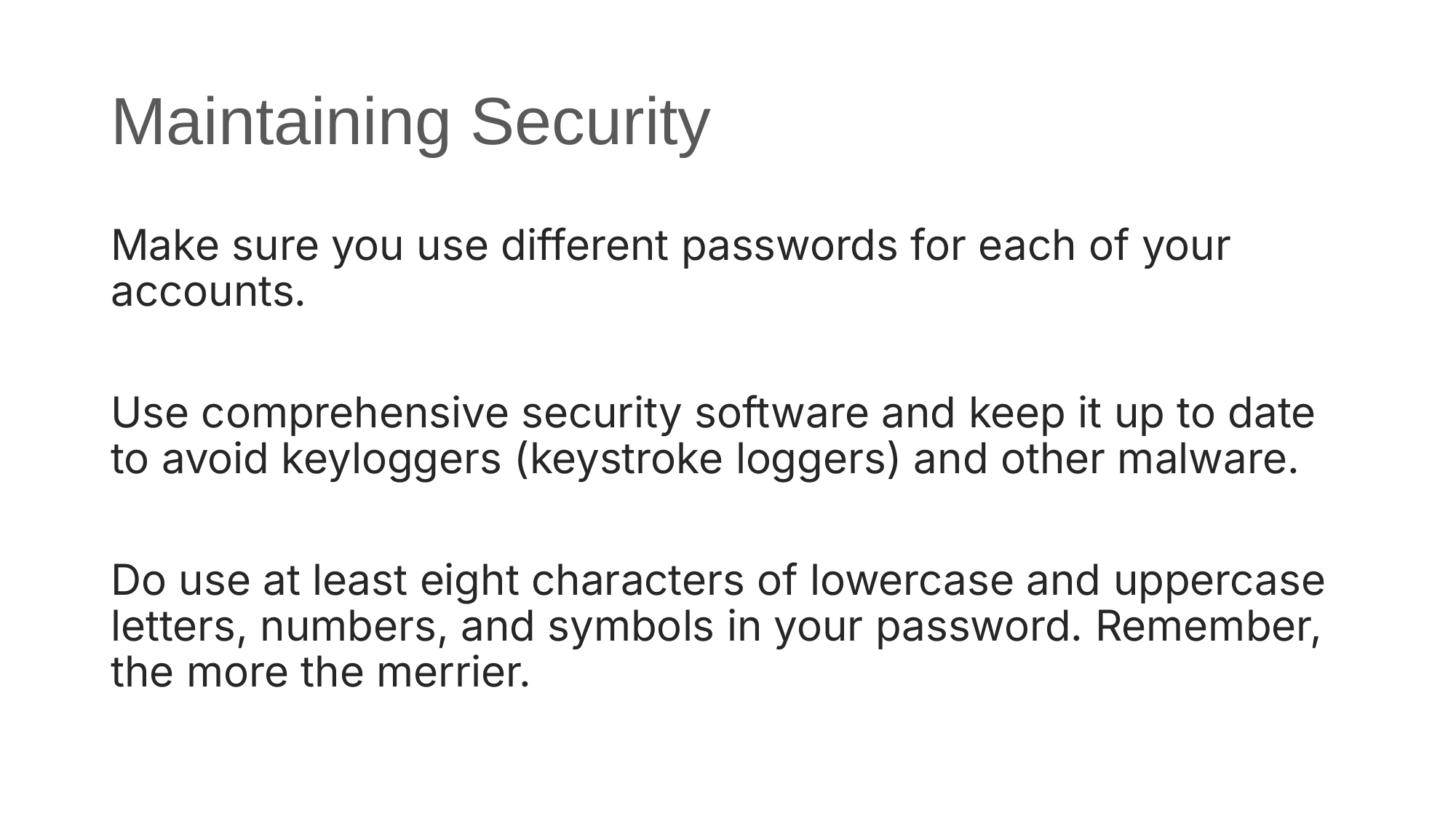

# Maintaining Security
Make sure you use different passwords for each of your accounts.

Use comprehensive security software and keep it up to date to avoid keyloggers (keystroke loggers) and other malware.

Do use at least eight characters of lowercase and uppercase letters, numbers, and symbols in your password. Remember, the more the merrier.